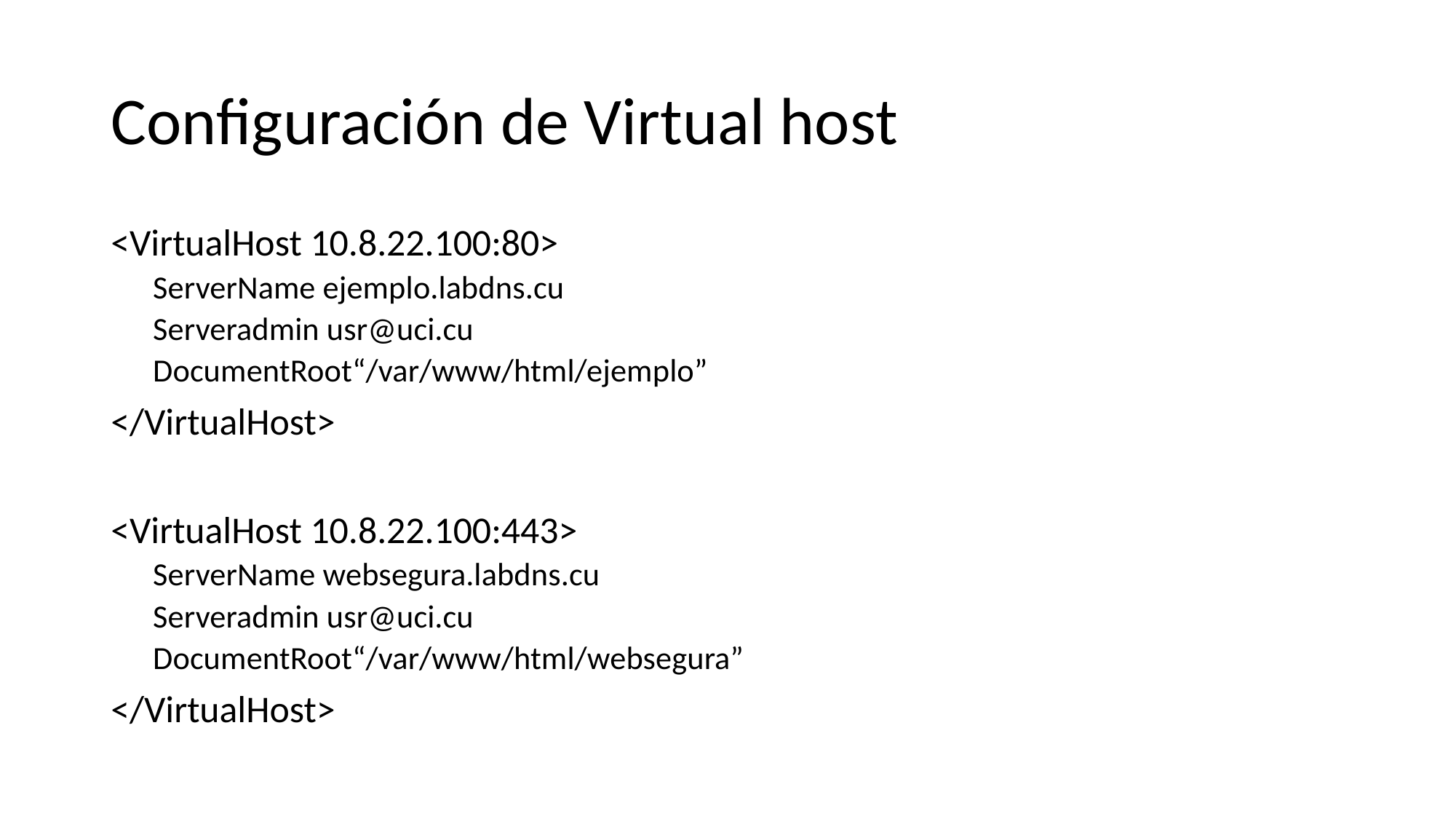

# Configuración de Virtual host
<VirtualHost 10.8.22.100:80>
ServerName ejemplo.labdns.cu
Serveradmin usr@uci.cu
DocumentRoot“/var/www/html/ejemplo”
</VirtualHost>

<VirtualHost 10.8.22.100:443>
ServerName websegura.labdns.cu
Serveradmin usr@uci.cu
DocumentRoot“/var/www/html/websegura”
</VirtualHost>